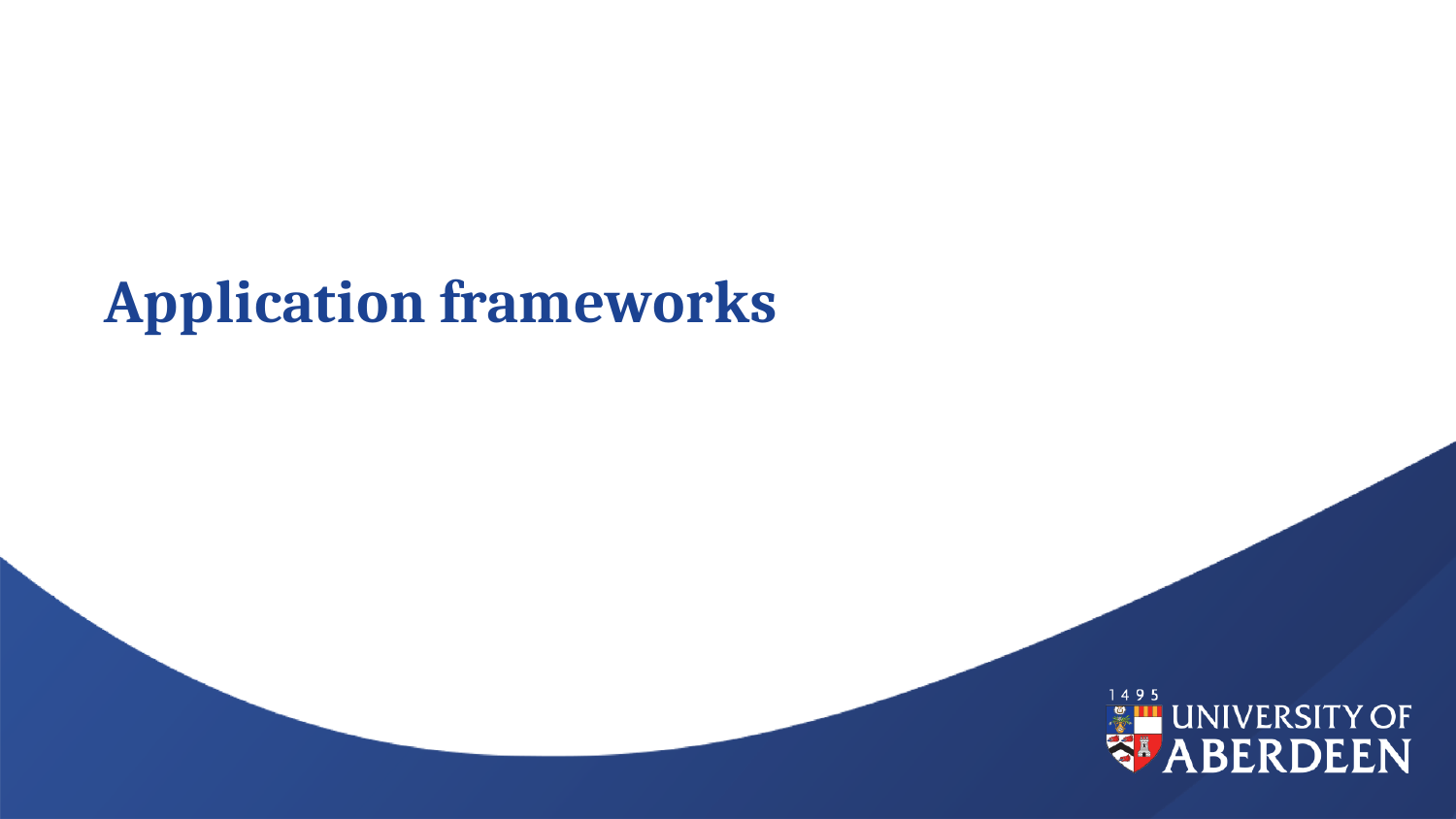

# Application frameworks
Chapter 15 Software reuse
16
17/11/2014